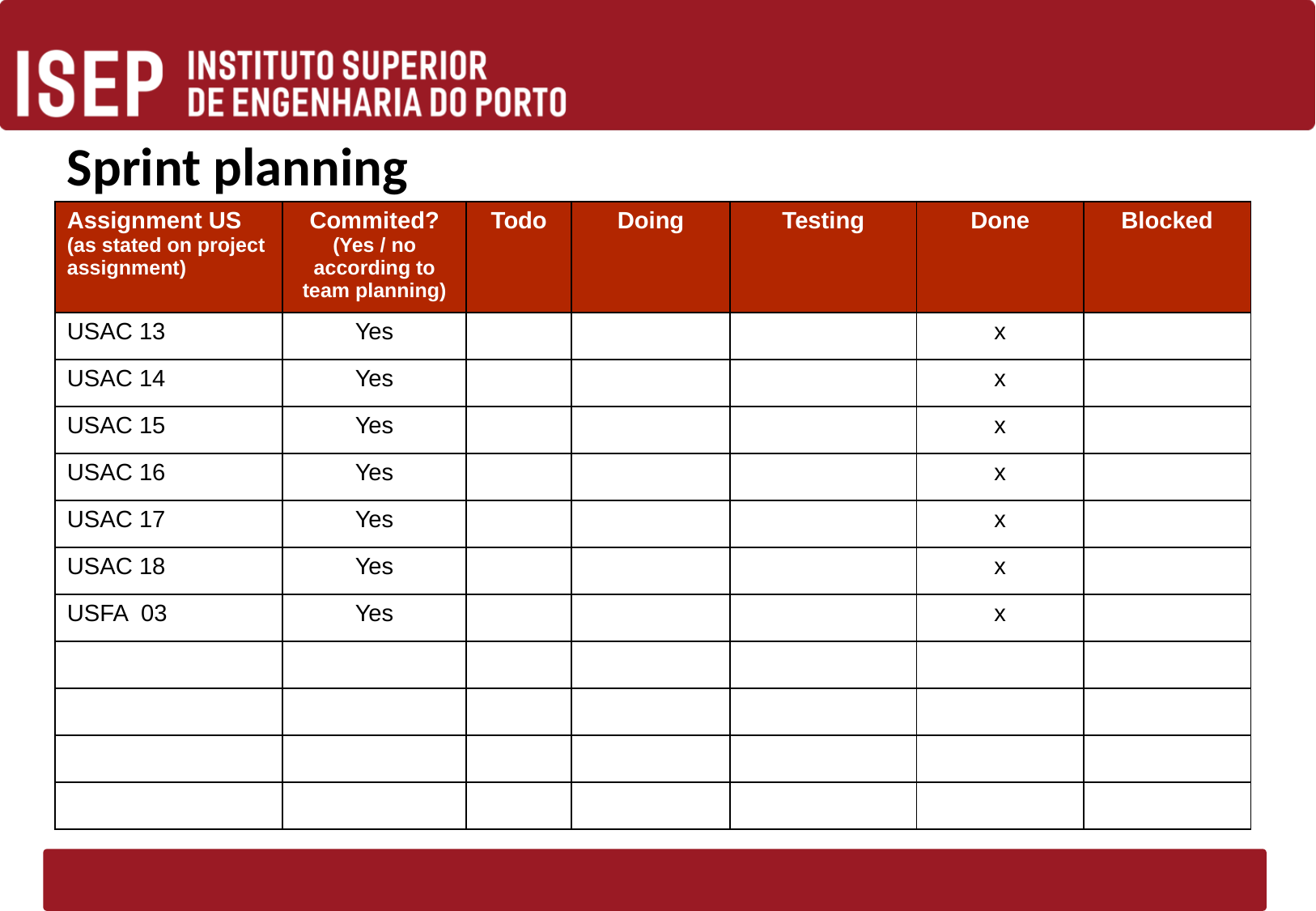

# Sprint planning
| Assignment US (as stated on project assignment) | Commited? (Yes / no according to team planning) | Todo | Doing | Testing | Done | Blocked |
| --- | --- | --- | --- | --- | --- | --- |
| USAC 13 | Yes |  |  |  | x |  |
| USAC 14 | Yes |  |  |  | x |  |
| USAC 15 | Yes |  |  |  | x |  |
| USAC 16 | Yes |  |  |  | x |  |
| USAC 17 | Yes |  |  |  | x |  |
| USAC 18 | Yes |  |  |  | x |  |
| USFA 03 | Yes |  |  |  | x |  |
|  |  |  |  |  |  |  |
|  |  |  |  |  |  |  |
|  |  |  |  |  |  |  |
|  |  |  |  |  |  |  |